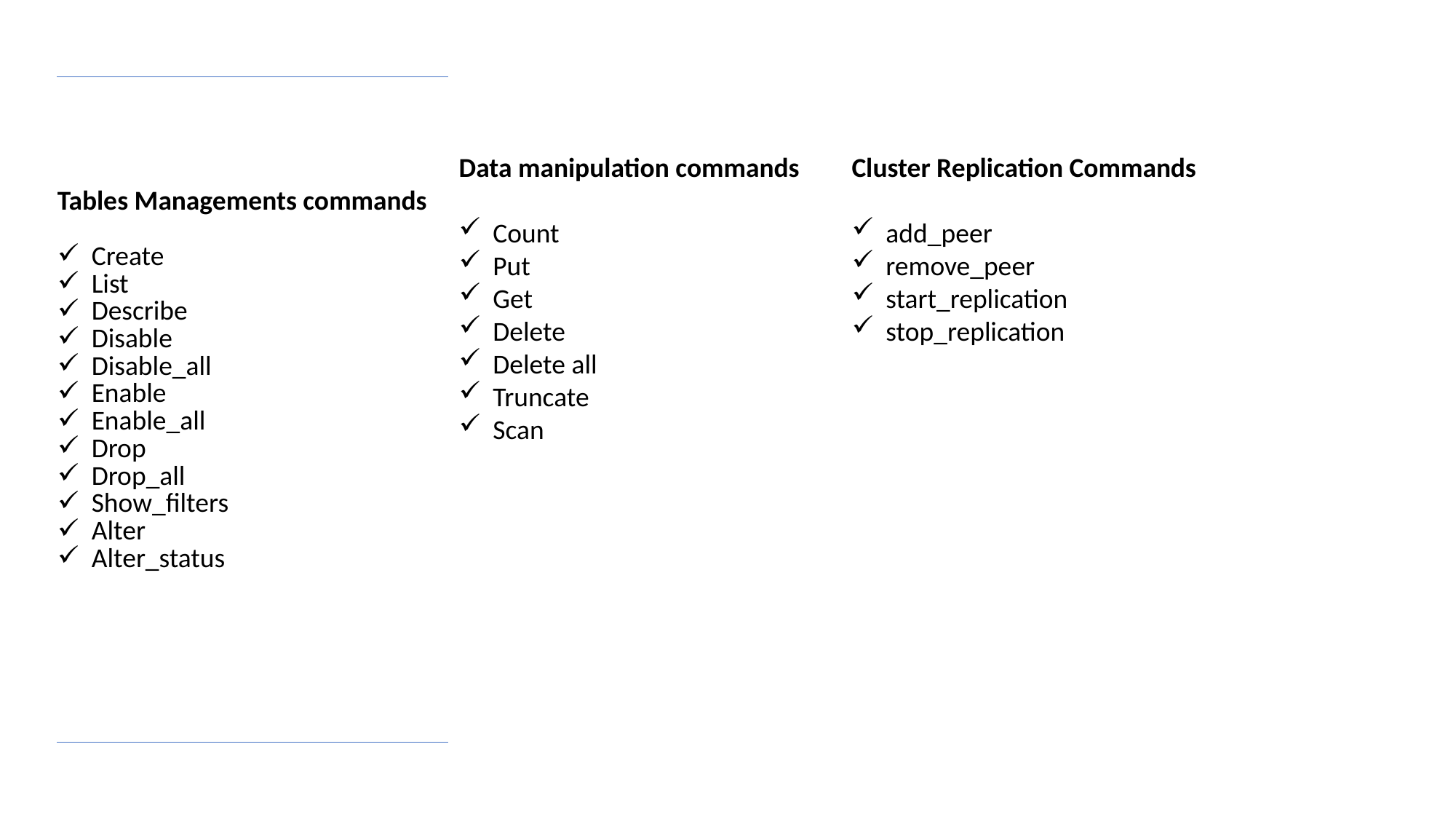

| Tables Managements commands Create List Describe Disable Disable\_all Enable Enable\_all Drop Drop\_all Show\_filters Alter Alter\_status |
| --- |
Data manipulation commands

Count
Put
Get
Delete
Delete all
Truncate
Scan

﻿Cluster Replication Commands

add_peer
remove_peer
start_replication
stop_replication